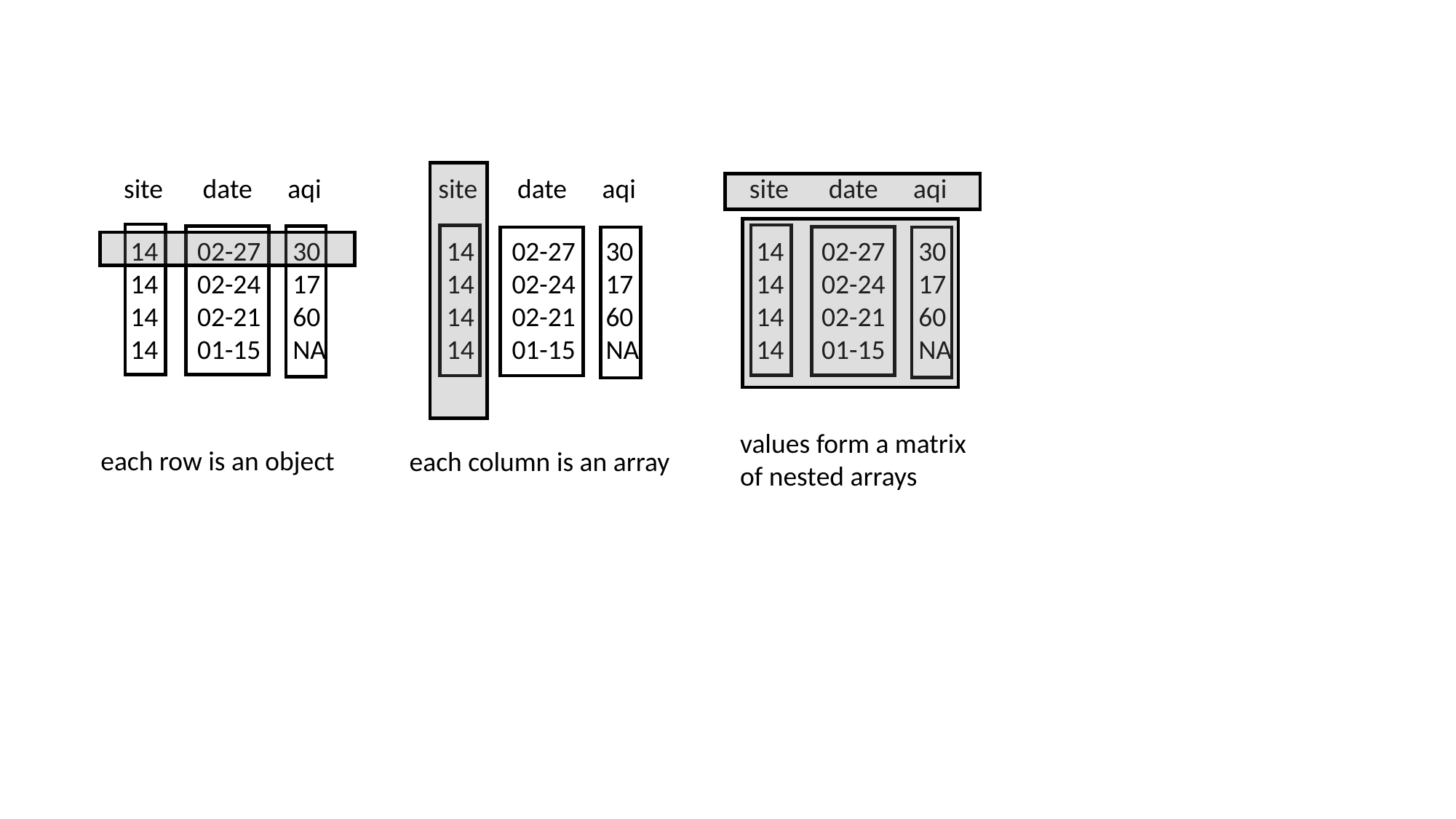

site
date
aqi

14
14
14
14

02-27
02-24
02-21
01-15

30
17
60
NA
site
date
aqi

14
14
14
14

02-27
02-24
02-21
01-15

30
17
60
NA
site
date
aqi

14
14
14
14

02-27
02-24
02-21
01-15

30
17
60
NA

each row is an object
each column is an array

values form a matrix
of nested arrays